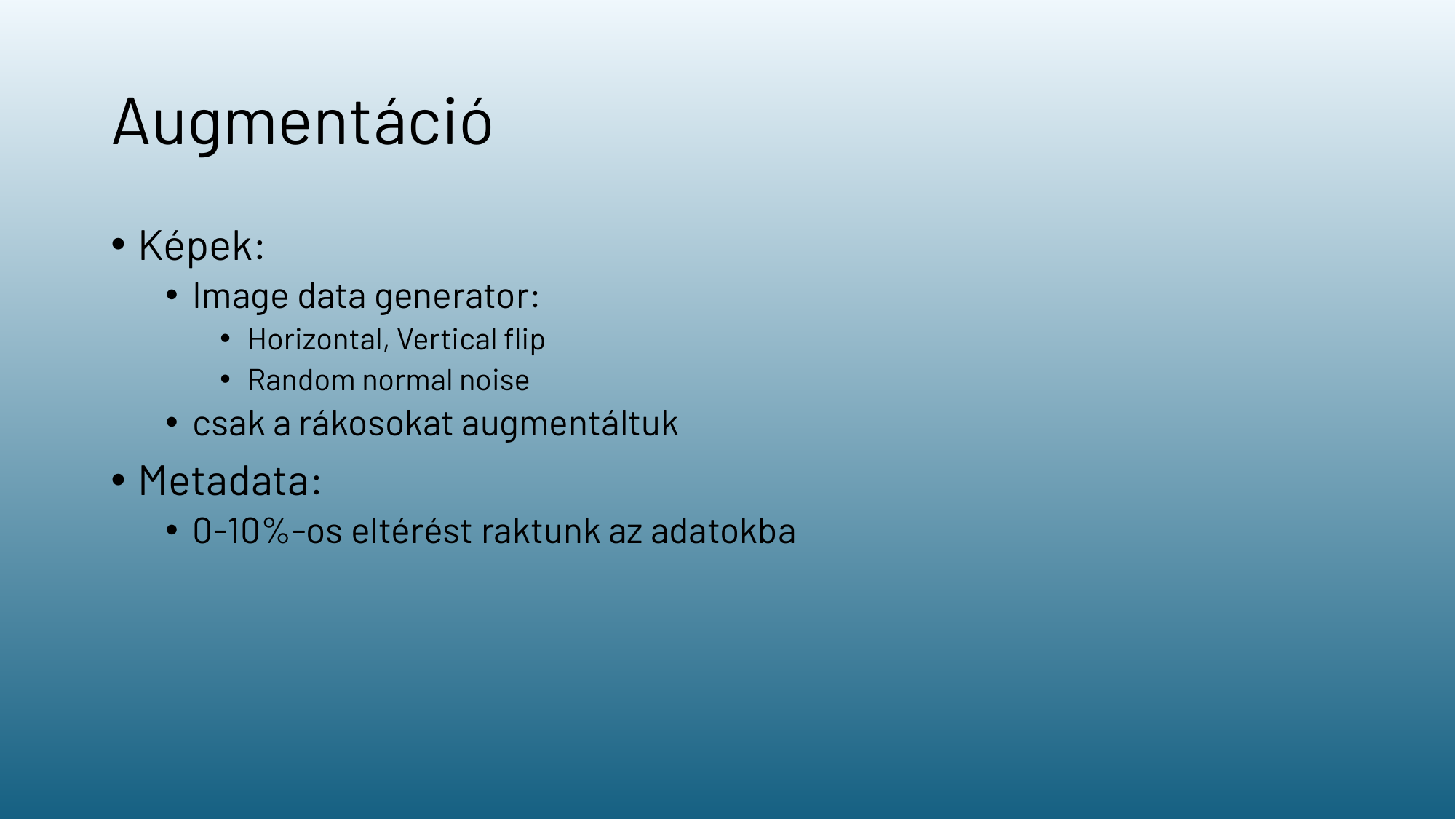

# Augmentáció
Képek:
Image data generator:
Horizontal, Vertical flip
Random normal noise
csak a rákosokat augmentáltuk
Metadata:
0-10%-os eltérést raktunk az adatokba